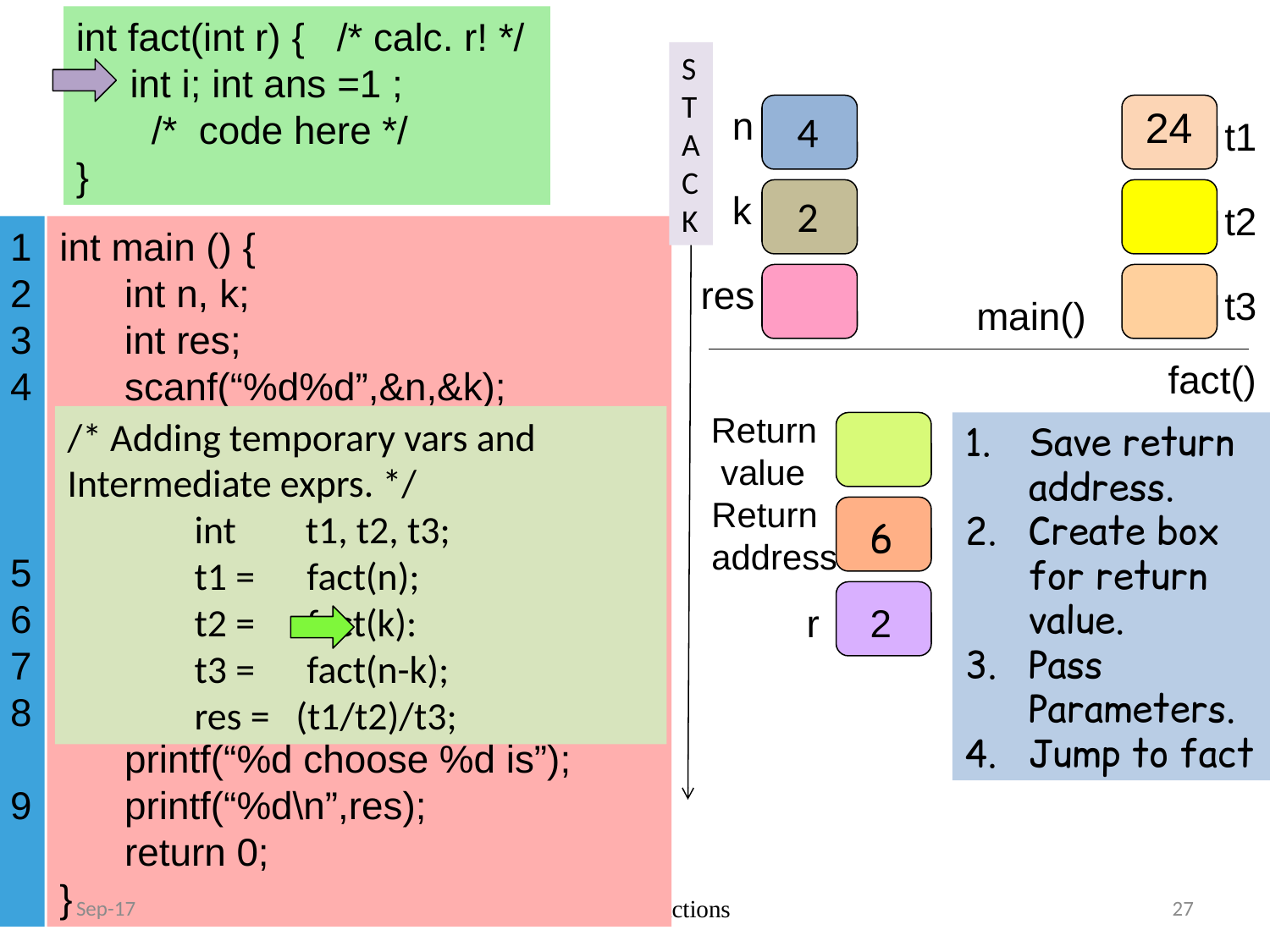

int fact(int r) {   /* calc. r! */
     int i; int ans =1 ;
       /*  code here */
}
S
T
A
C
K

n
k
res

  4
  2
t1

t2
t3

24
1
2
3
4

5
6
7
8

9

int main () {
      int n, k;
      int res;
      scanf(“%d%d”,&n,&k);

      printf(“%d choose %d is”);
      printf(“%d\n”,res);
      return 0;
}
/* Adding temporary vars and Intermediate exprs. */
	int        t1, t2, t3;
	t1 =      fact(n);
	t2 =      fact(k):
	t3 =      fact(n-k);
	res =   (t1/t2)/t3;
main()
fact()
Return
 value

Return
address

6

r
2
Save return address.
Create box for return value.
Pass Parameters.
Jump to fact

Sep-17
27
ESC101, Functions